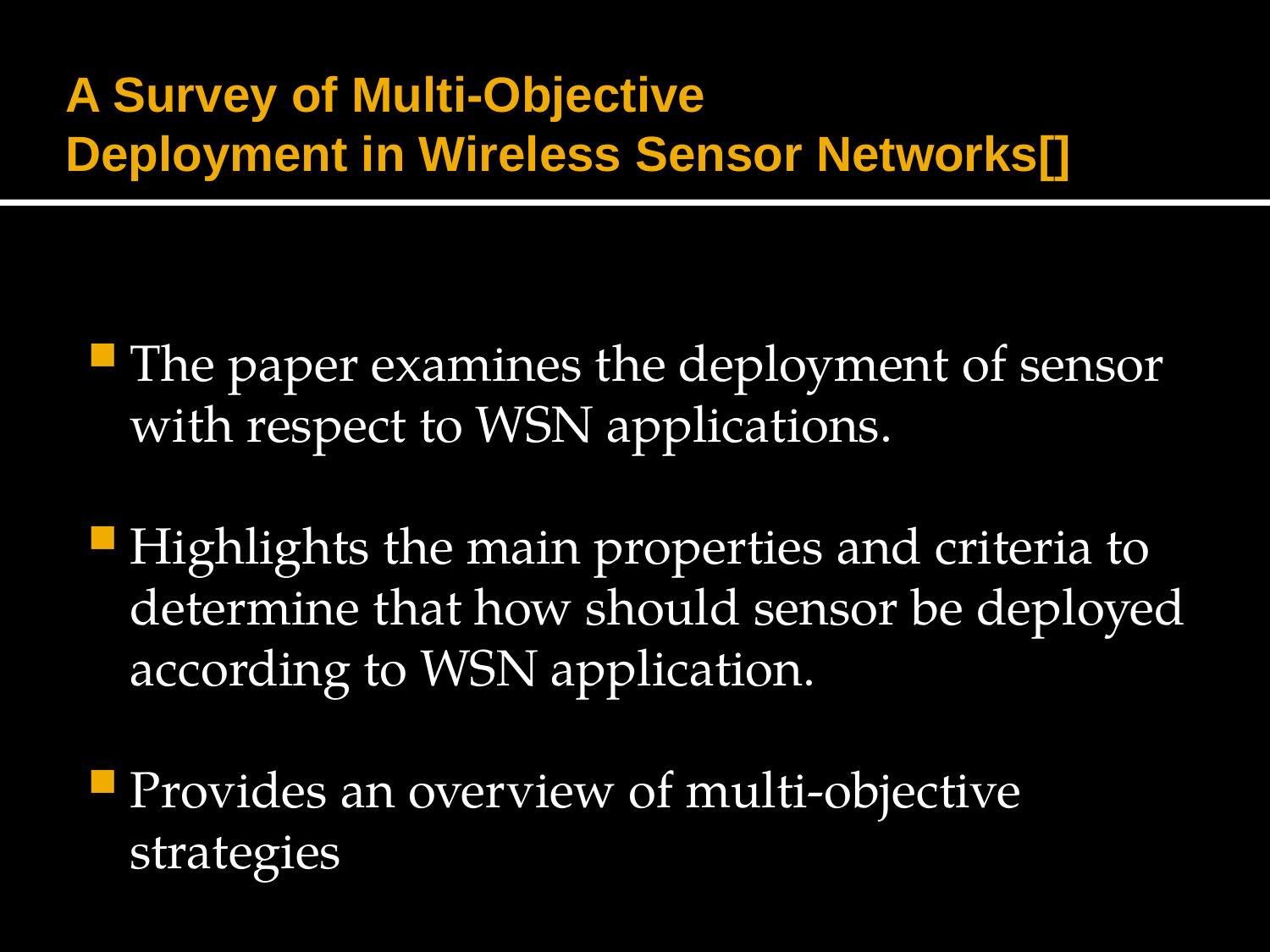

# A Survey of Multi-Objective Deployment in Wireless Sensor Networks[]
The paper examines the deployment of sensor  with respect to WSN applications.

Highlights the main properties and criteria to determine that how should sensor be deployed according to WSN application.

Provides an overview of multi-objective strategies